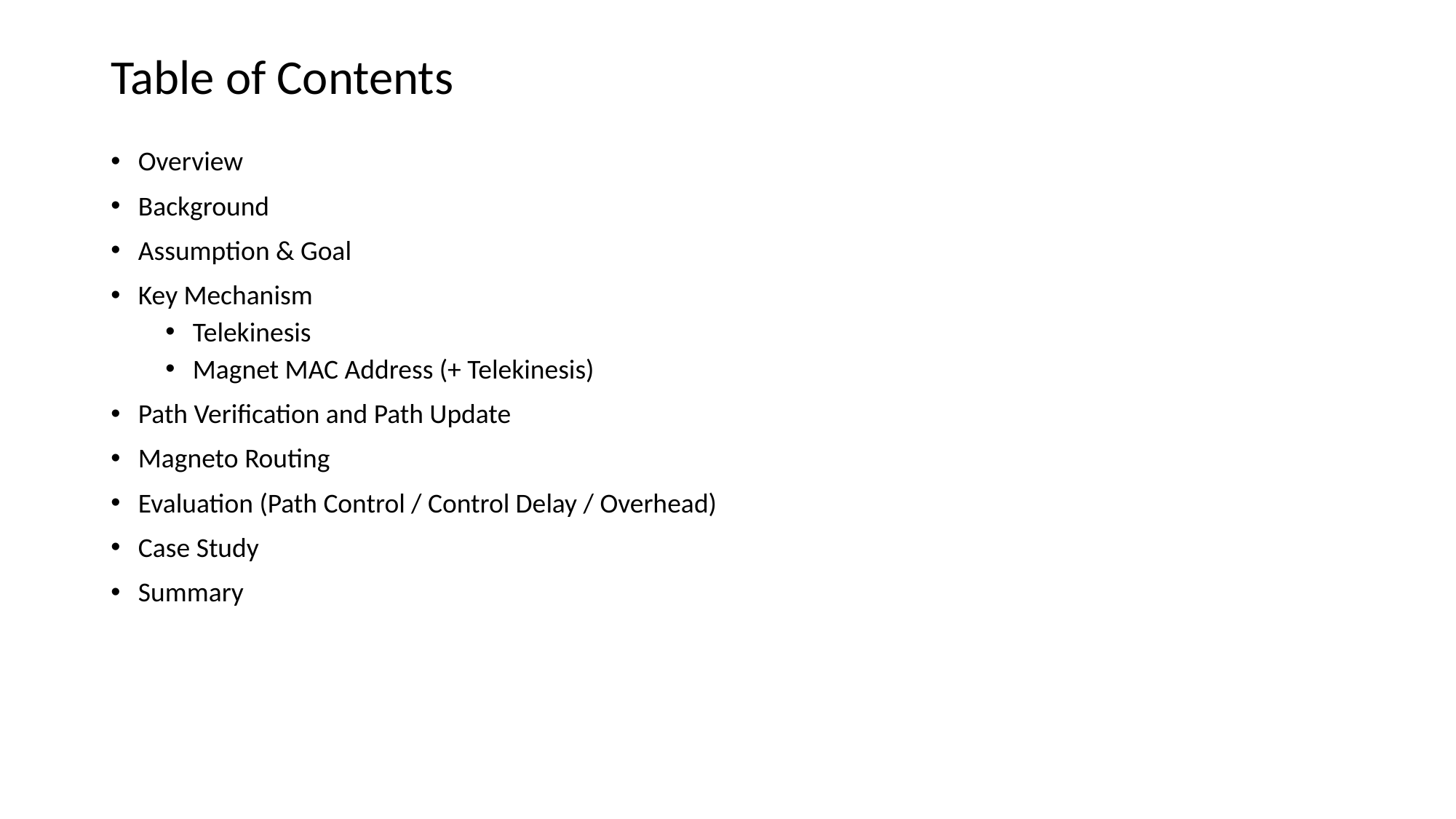

# Table of Contents
Overview
Background
Assumption & Goal
Key Mechanism
Telekinesis
Magnet MAC Address (+ Telekinesis)
Path Verification and Path Update
Magneto Routing
Evaluation (Path Control / Control Delay / Overhead)
Case Study
Summary